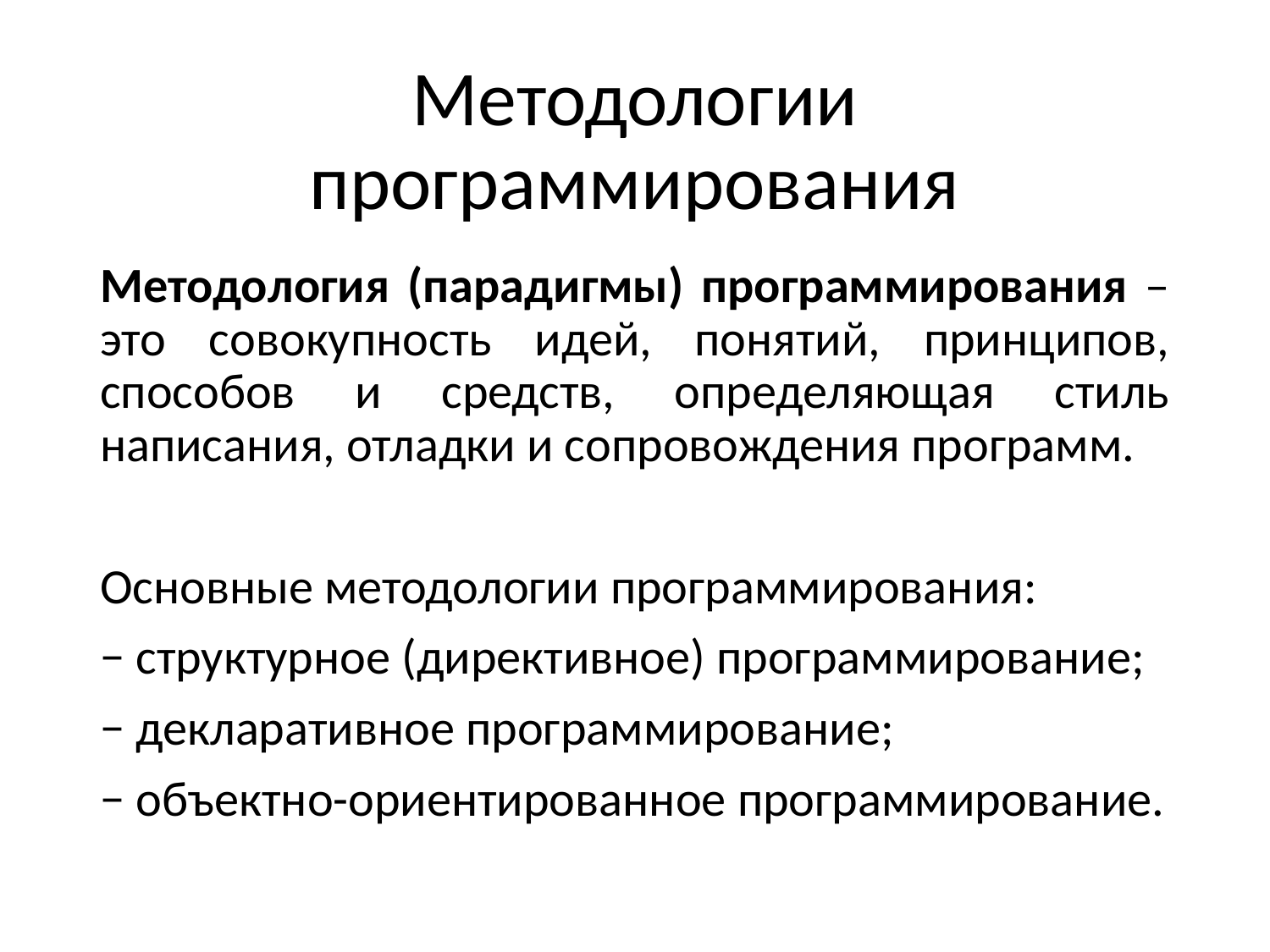

# Методологии программирования
Методология (парадигмы) программирования – это совокупность идей, понятий, принципов, способов и средств, определяющая стиль написания, отладки и сопровождения программ.

Основные методологии программирования:
− структурное (директивное) программирование;
− декларативное программирование;
− объектно-ориентированное программирование.